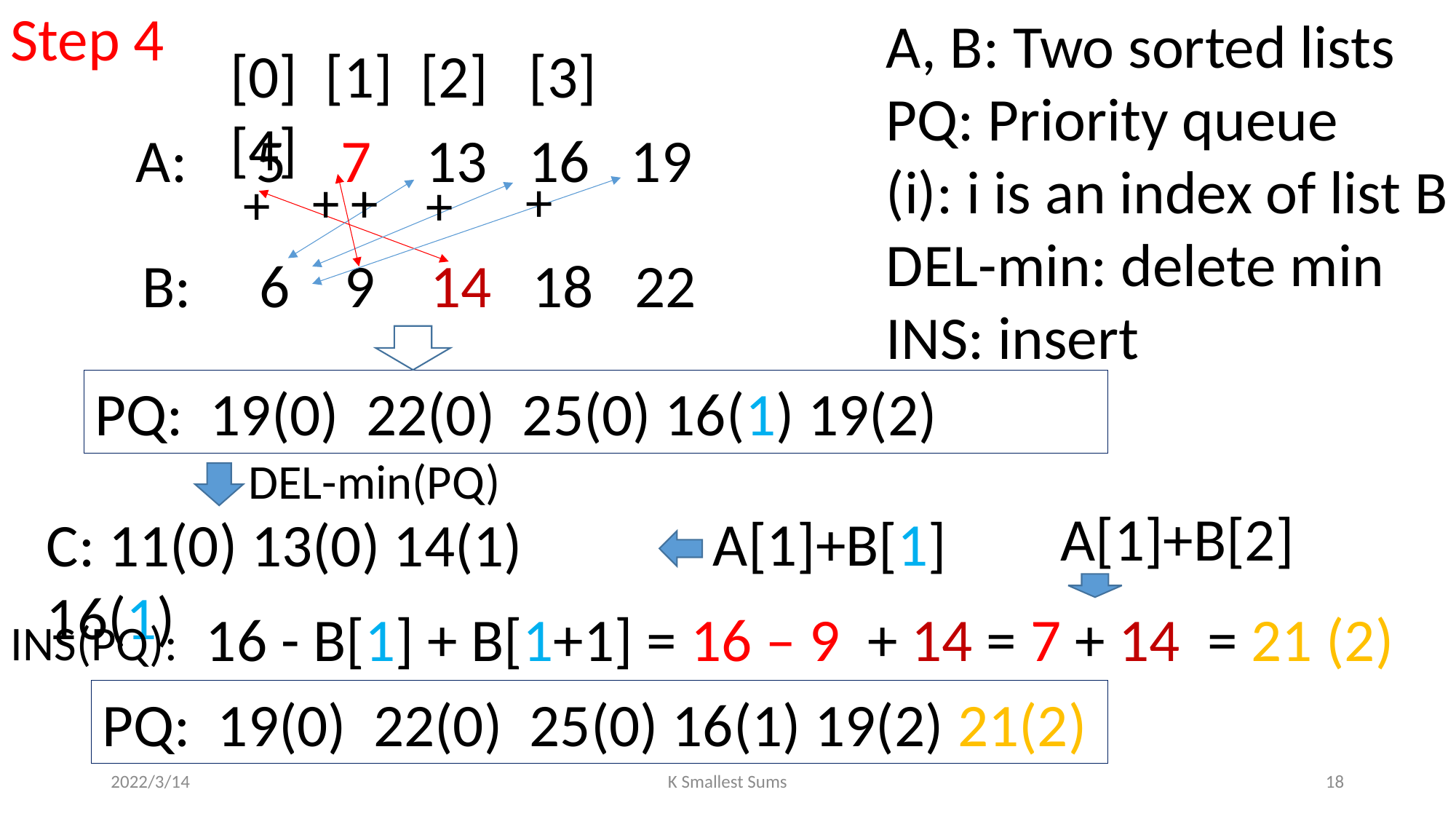

Step 4
A, B: Two sorted lists
PQ: Priority queue
(i): i is an index of list B
DEL-min: delete min
INS: insert

[0]  [1]  [2]   [3]  [4]
A:     5    7    13   16   19
+
+
+
+
+
B:     6    9    14   18   22

PQ:  19(0)  22(0)  25(0) 16(1) 19(2)
DEL-min(PQ)

A[1]+B[1]
A[1]+B[2]

16 - B[1] + B[1+1] = 16 – 9  + 14 = 7 + 14  = 21 (2)
INS(PQ):
C: 11(0) 13(0) 14(1) 16(1)

PQ:  19(0)  22(0)  25(0) 16(1) 19(2) 21(2)
2022/3/14
K Smallest Sums
18